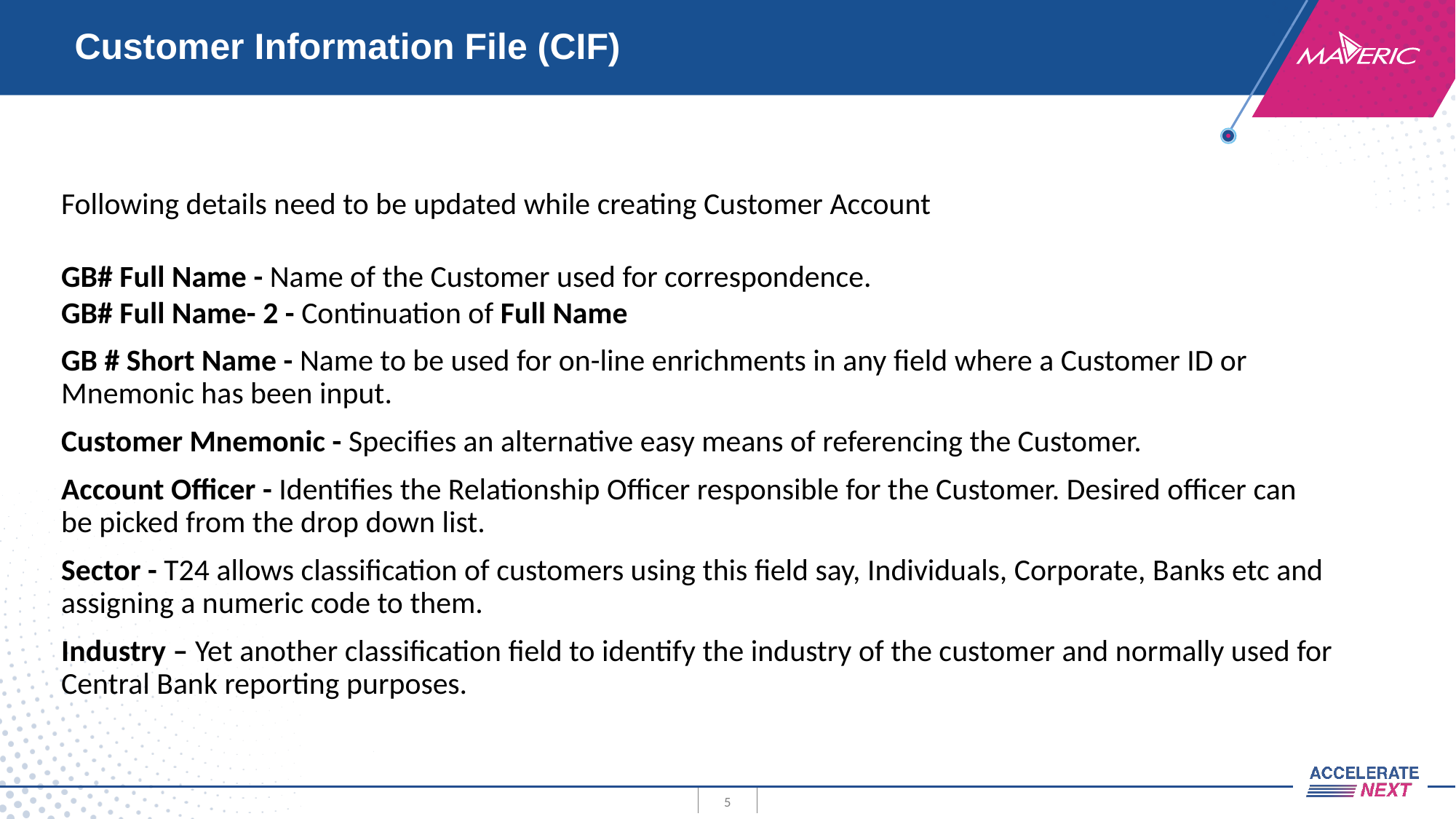

# Customer Information File (CIF)

Following details need to be updated while creating Customer Account

GB# Full Name - Name of the Customer used for correspondence.
GB# Full Name- 2 - Continuation of Full Name
GB # Short Name - Name to be used for on-line enrichments in any field where a Customer ID or Mnemonic has been input.
Customer Mnemonic - Specifies an alternative easy means of referencing the Customer.
Account Officer - Identifies the Relationship Officer responsible for the Customer. Desired officer can be picked from the drop down list.
Sector - T24 allows classification of customers using this field say, Individuals, Corporate, Banks etc and assigning a numeric code to them.
Industry – Yet another classification field to identify the industry of the customer and normally used for Central Bank reporting purposes.
5